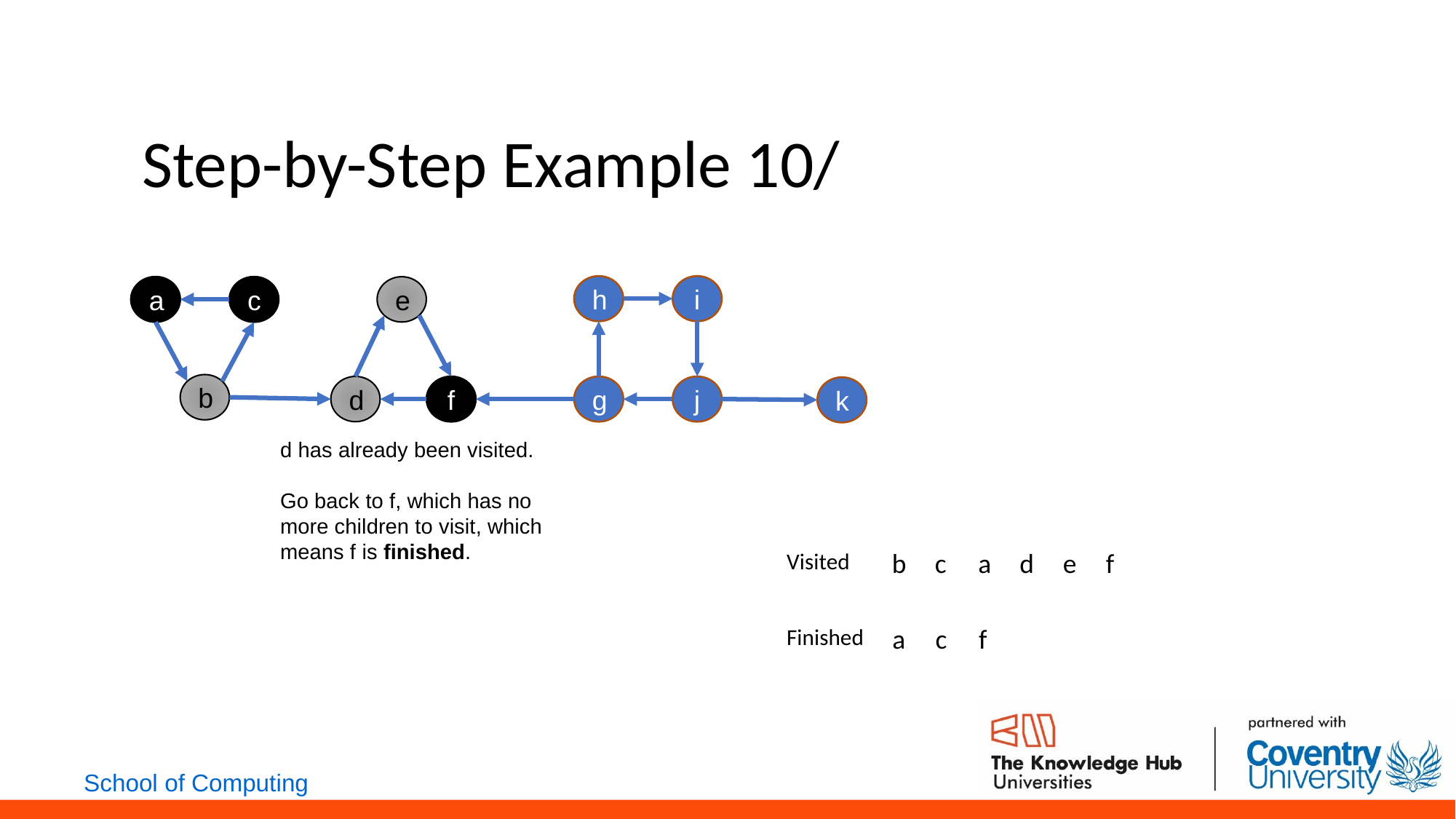

# Step-by-Step Example 10/
h
i
a
c
e
b
d
f
g
j
k
d has already been visited.

Go back to f, which has no more children to visit, which means f is finished.
| Visited | b | c | a | d | e | f |  |  |  |  |  |
| --- | --- | --- | --- | --- | --- | --- | --- | --- | --- | --- | --- |
| Finished | a | c | f |  |  |  |  |  |  |  |  |
| --- | --- | --- | --- | --- | --- | --- | --- | --- | --- | --- | --- |